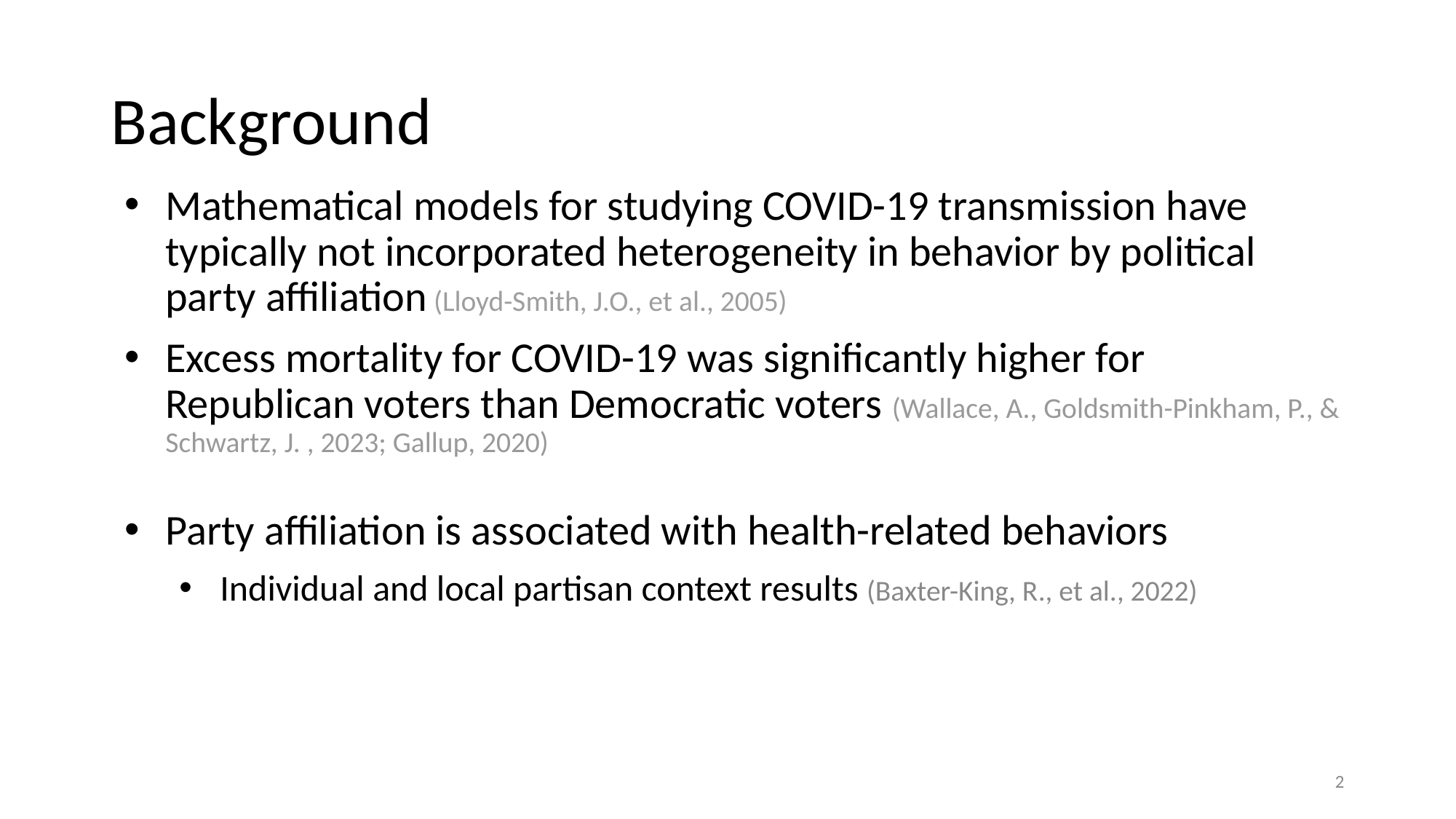

# Background
Mathematical models for studying COVID-19 transmission have typically not incorporated heterogeneity in behavior by political party affiliation (Lloyd-Smith, J.O., et al., 2005)
Excess mortality for COVID-19 was significantly higher for Republican voters than Democratic voters (Wallace, A., Goldsmith-Pinkham, P., & Schwartz, J. , 2023; Gallup, 2020)

Party affiliation is associated with health-related behaviors
Individual and local partisan context results (Baxter-King, R., et al., 2022)

2